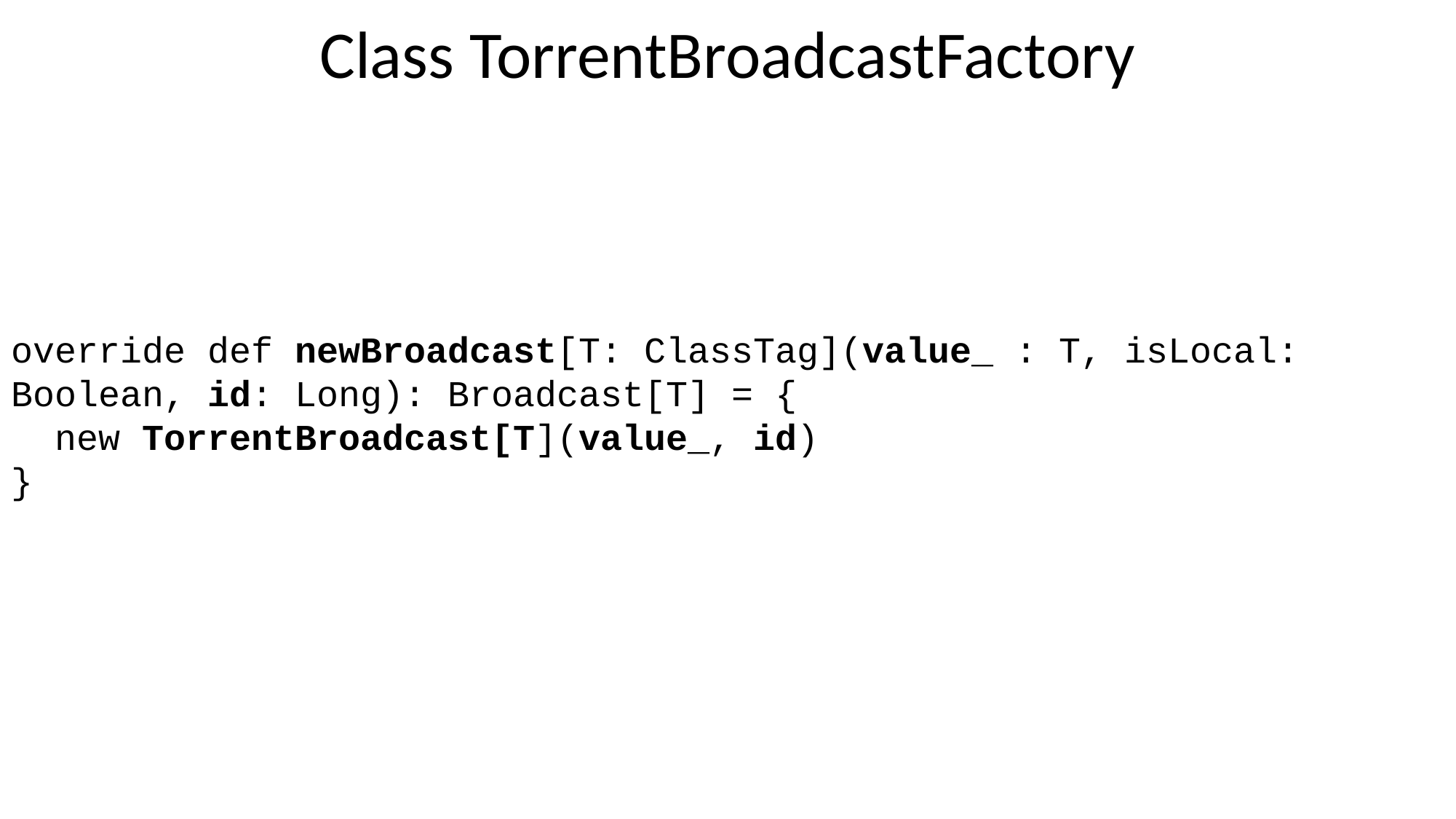

# Class TorrentBroadcastFactory
override def newBroadcast[T: ClassTag](value_ : T, isLocal: Boolean, id: Long): Broadcast[T] = {
  new TorrentBroadcast[T](value_, id)
}